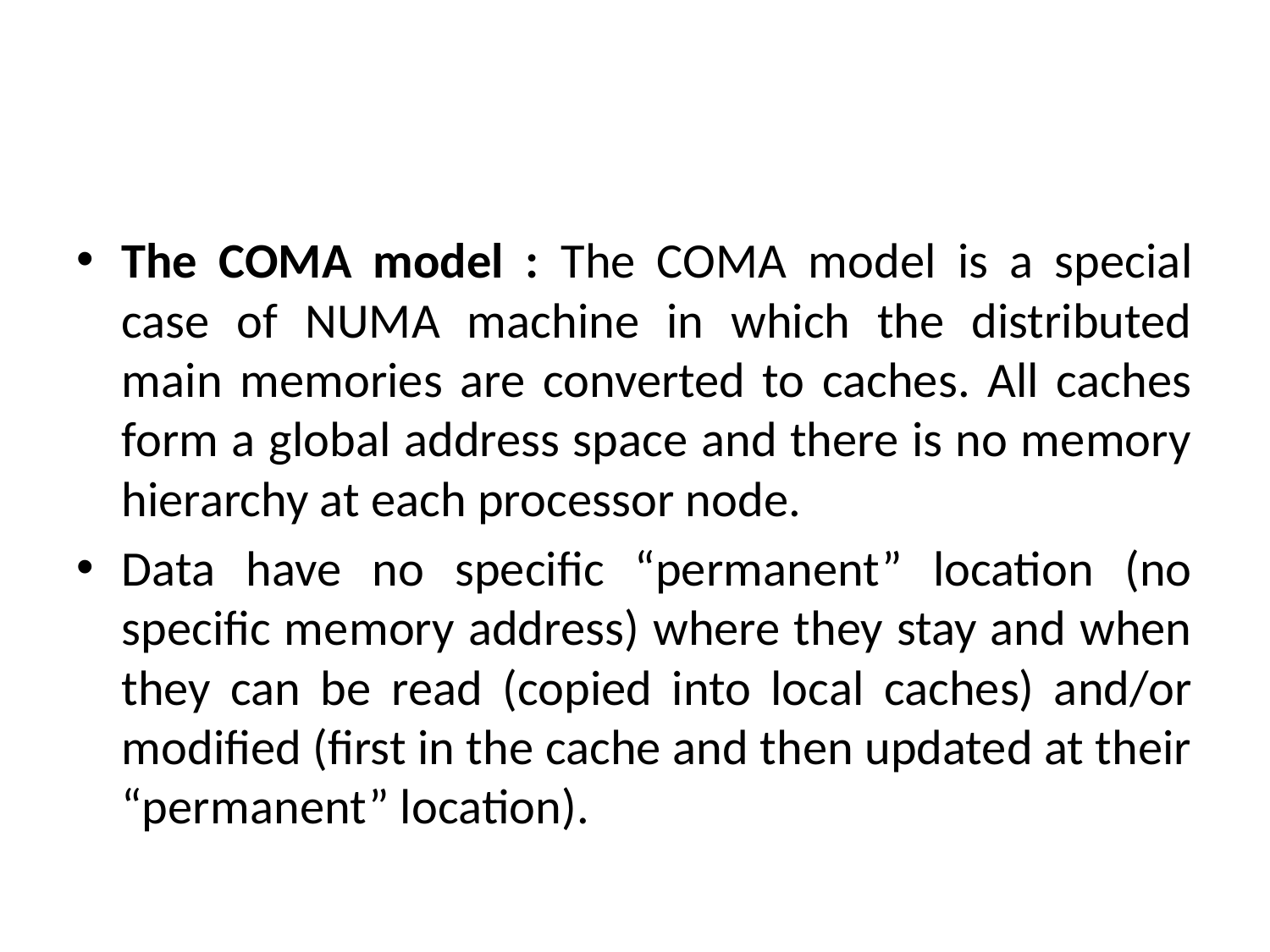

#
The COMA model : The COMA model is a special case of NUMA machine in which the distributed main memories are converted to caches. All caches form a global address space and there is no memory hierarchy at each processor node.
Data have no specific “permanent” location (no specific memory address) where they stay and when they can be read (copied into local caches) and/or modified (first in the cache and then updated at their “permanent” location).